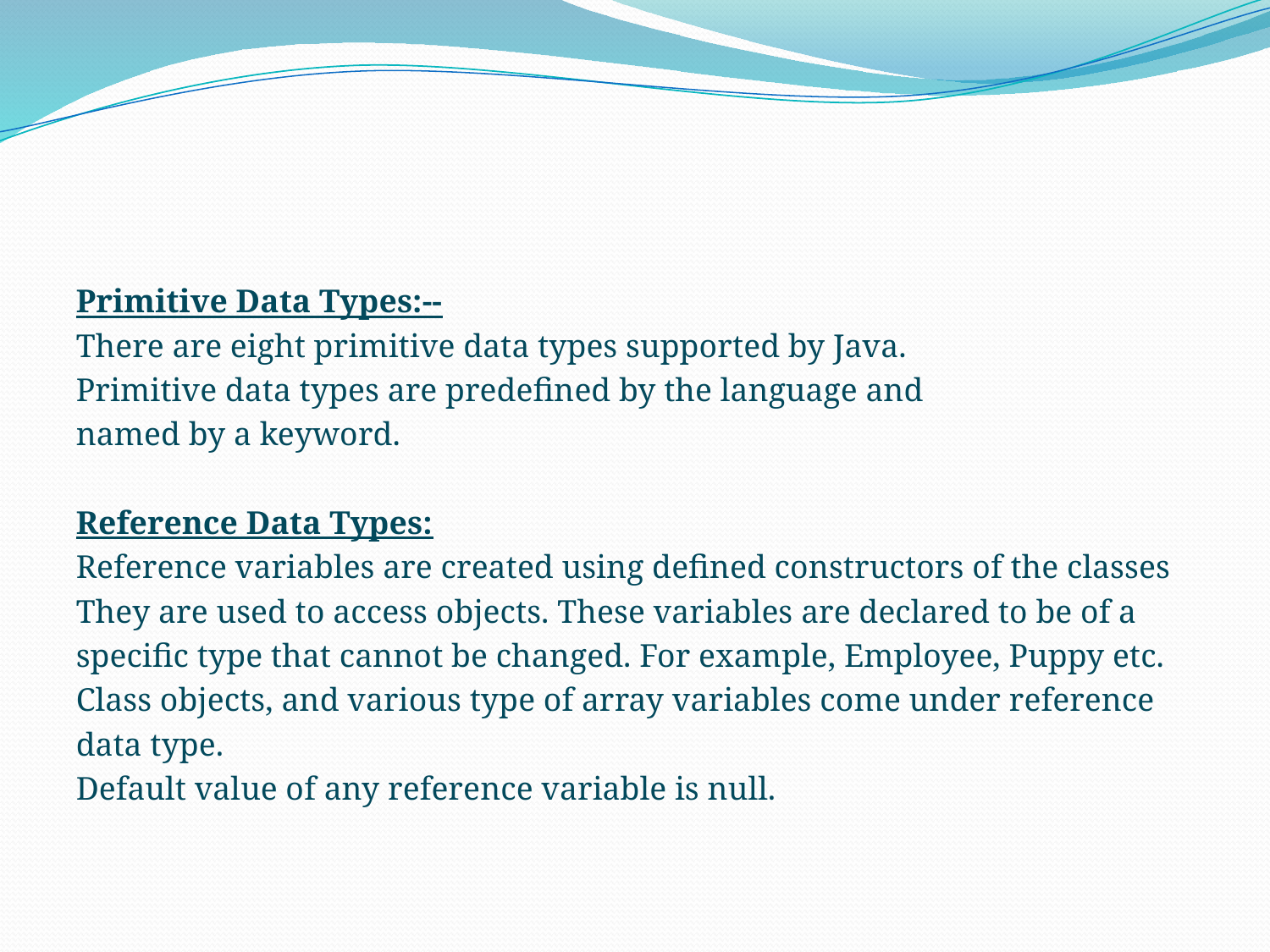

#
Primitive Data Types:--
There are eight primitive data types supported by Java.
Primitive data types are predefined by the language and
named by a keyword.

Reference Data Types:
Reference variables are created using defined constructors of the classes
They are used to access objects. These variables are declared to be of a
specific type that cannot be changed. For example, Employee, Puppy etc.
Class objects, and various type of array variables come under reference
data type.
Default value of any reference variable is null.